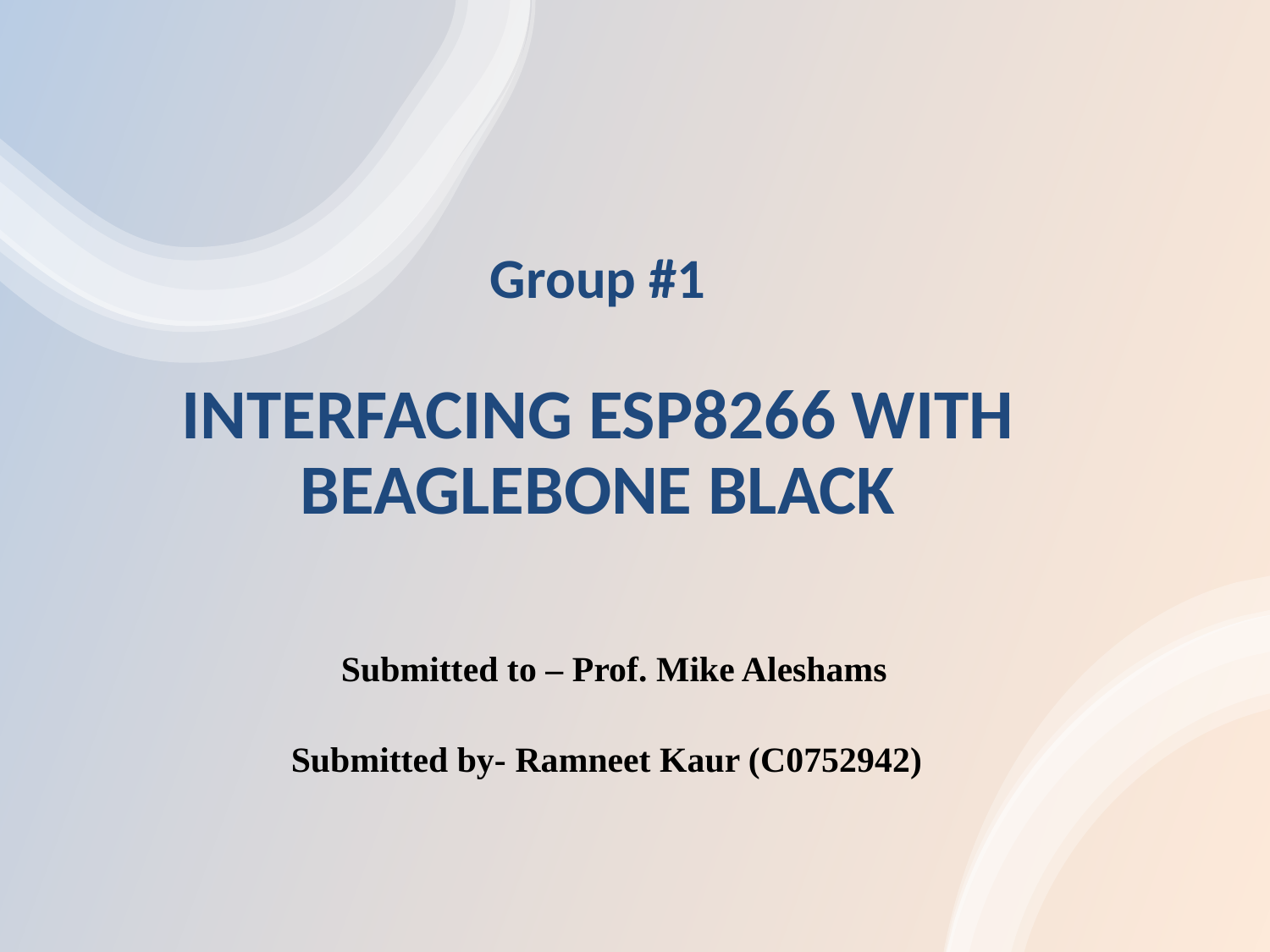

# Group #1 INTERFACING ESP8266 WITH BEAGLEBONE BLACK

Submitted to – Prof. Mike Aleshams

      Submitted by- Ramneet Kaur (C0752942)